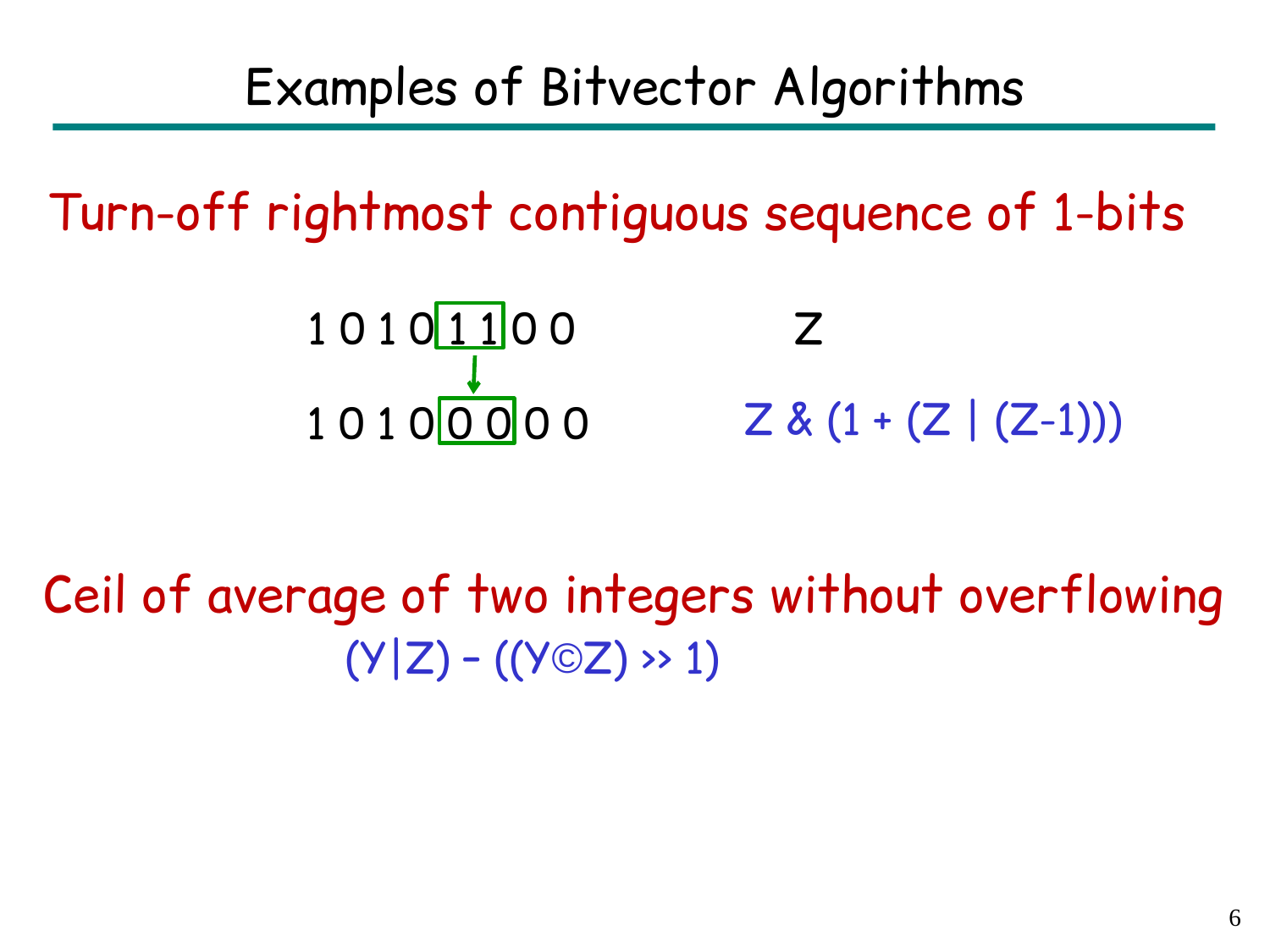

# Examples of Bitvector Algorithms
Turn-off rightmost contiguous sequence of 1-bits

Z
1 0 1 0 1 1 0 0

Z & (1 + (Z | (Z-1)))
1 0 1 0 0 0 0 0

Ceil of average of two integers without overflowing
  			(Y|Z) – ((Y©Z) >> 1)

6